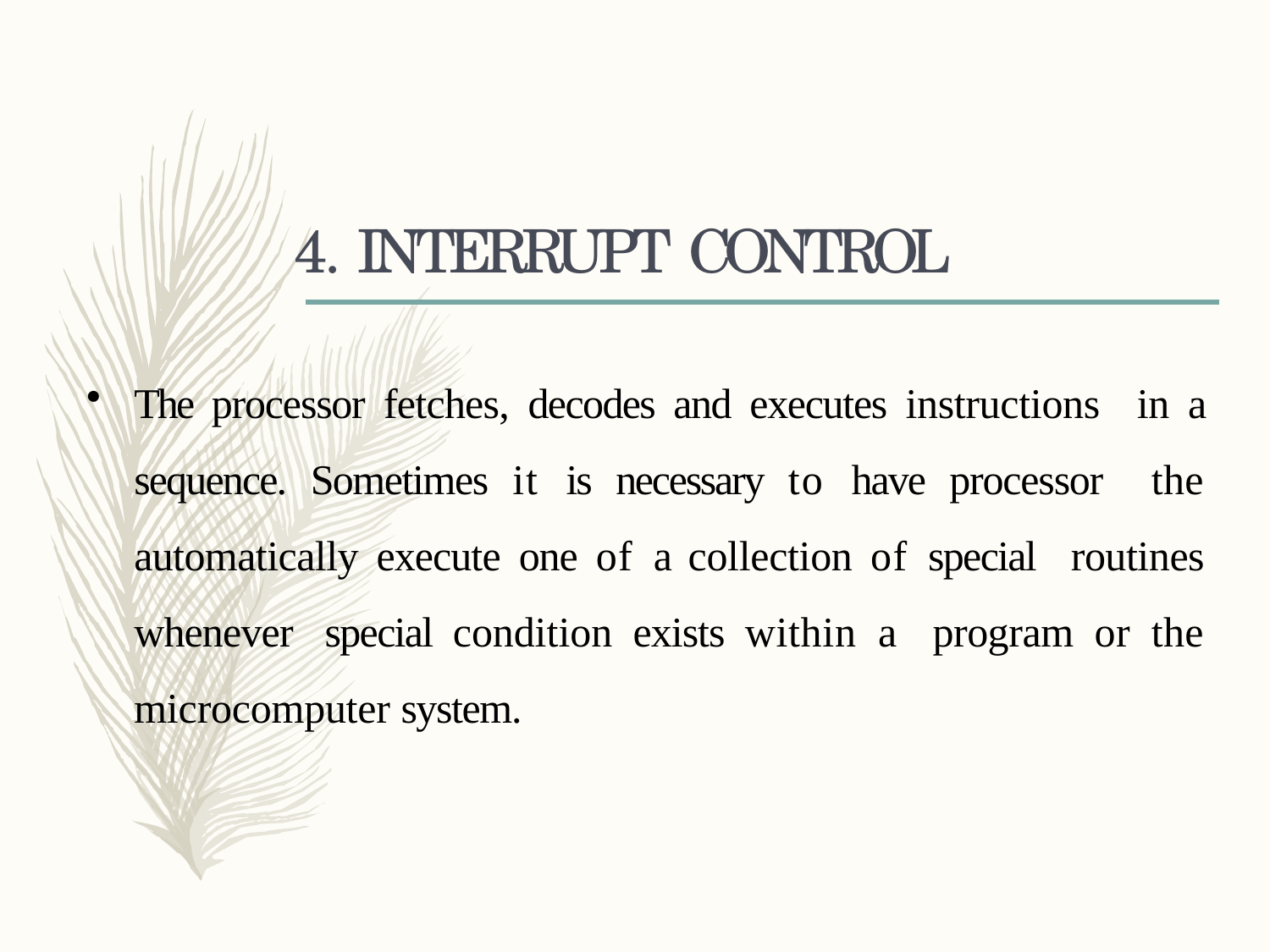

# 4. INTERRUPT CONTROL
The processor fetches, decodes and executes instructions  in a sequence. Sometimes it is necessary to have processor  the automatically execute one of a collection of special  routines whenever special condition exists within a  program or the microcomputer system.